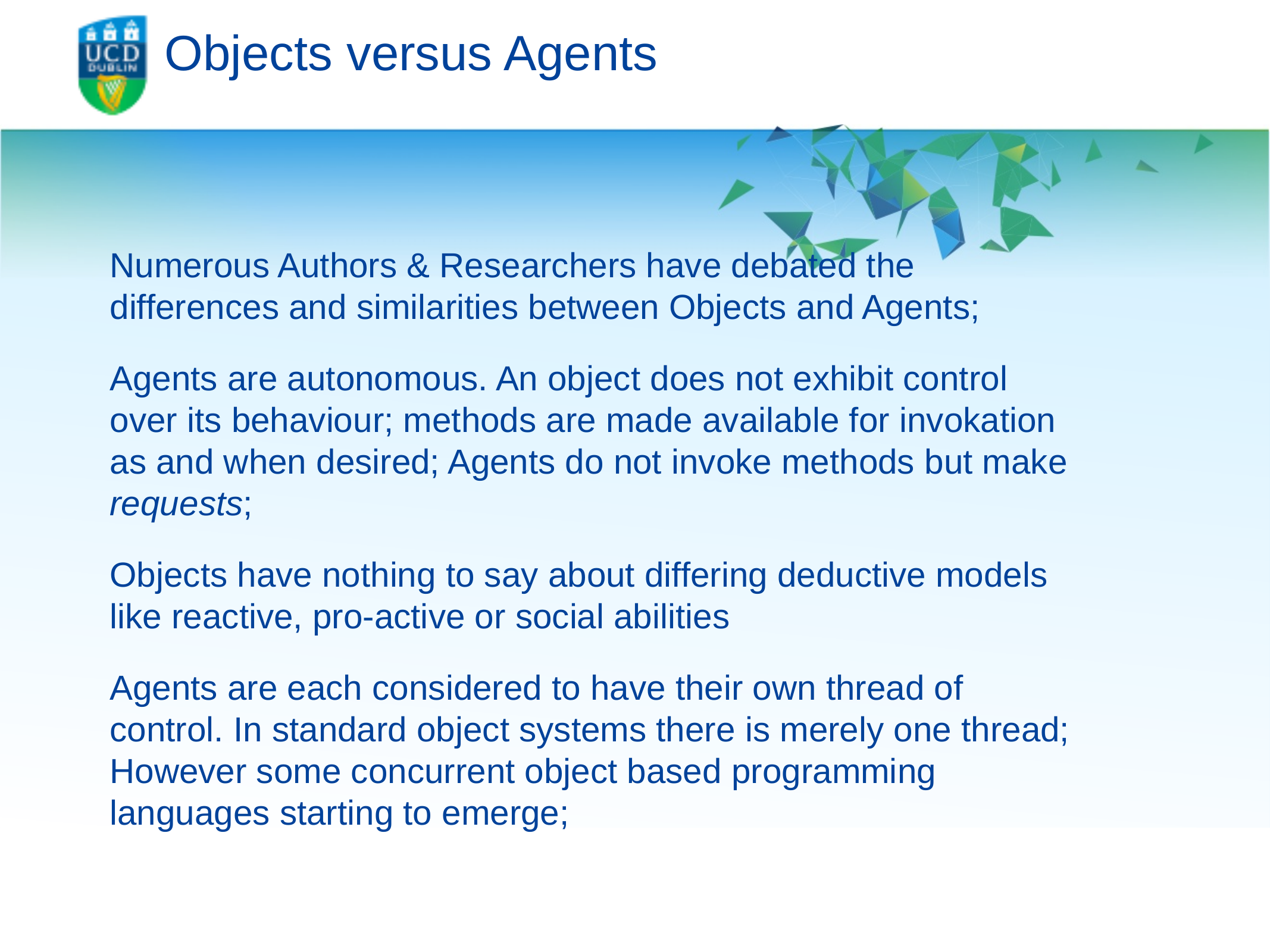

# Objects versus Agents
Numerous Authors & Researchers have debated the differences and similarities between Objects and Agents;
Agents are autonomous. An object does not exhibit control over its behaviour; methods are made available for invokation as and when desired; Agents do not invoke methods but make requests;
Objects have nothing to say about differing deductive models like reactive, pro-active or social abilities
Agents are each considered to have their own thread of control. In standard object systems there is merely one thread; However some concurrent object based programming languages starting to emerge;